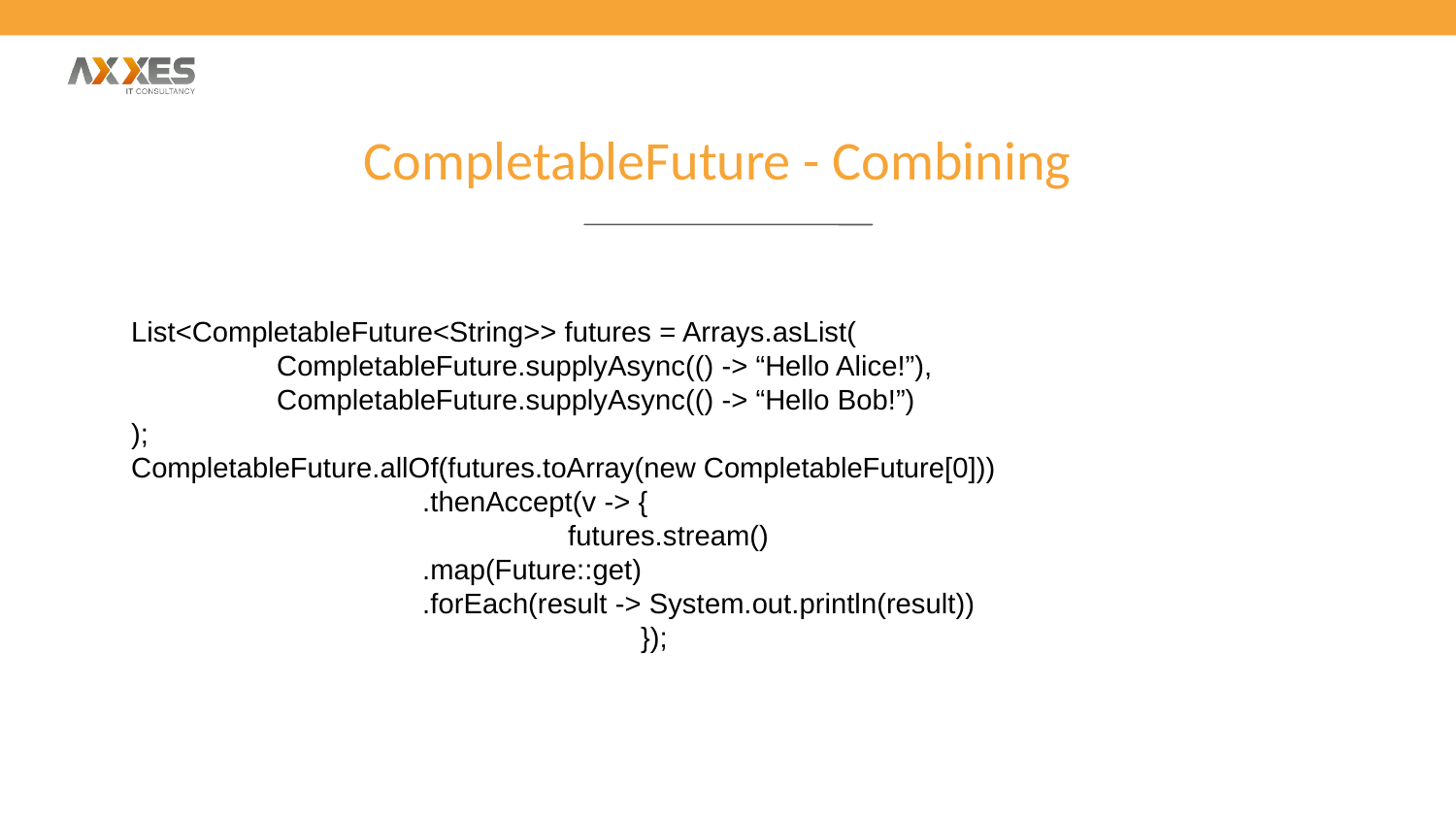

CompletableFuture - Combining
List<CompletableFuture<String>> futures = Arrays.asList(
	CompletableFuture.supplyAsync(() -> “Hello Alice!”),
	CompletableFuture.supplyAsync(() -> “Hello Bob!”)
);
CompletableFuture.allOf(futures.toArray(new CompletableFuture[0]))
		.thenAccept(v -> {
			futures.stream()
.map(Future::get)
.forEach(result -> System.out.println(result))
		});